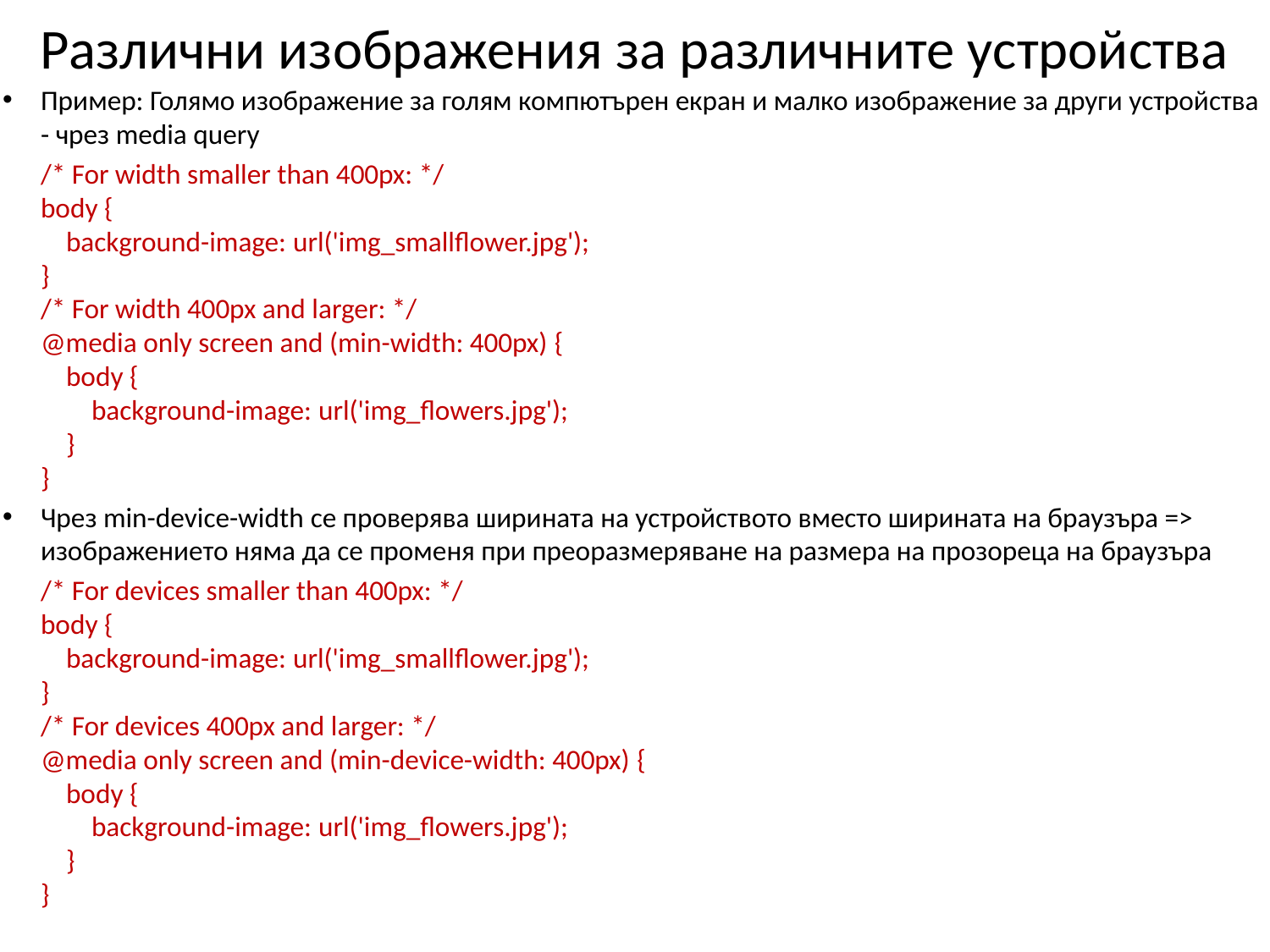

# Различни изображения за различните устройства
Пример: Голямо изображение за голям компютърен екран и малко изображение за други устройства - чрез media query
	/* For width smaller than 400px: */
body {
    background-image: url('img_smallflower.jpg'); 
}
/* For width 400px and larger: */
@media only screen and (min-width: 400px) {
    body { 
        background-image: url('img_flowers.jpg'); 
    }
}
Чрез min-device-width се проверява ширината на устройството вместо ширината на браузъра => изображението няма да се променя при преоразмеряване на размера на прозореца на браузъра
	/* For devices smaller than 400px: */
body {
    background-image: url('img_smallflower.jpg'); 
}
/* For devices 400px and larger: */
@media only screen and (min-device-width: 400px) {
    body { 
        background-image: url('img_flowers.jpg'); 
    }
}